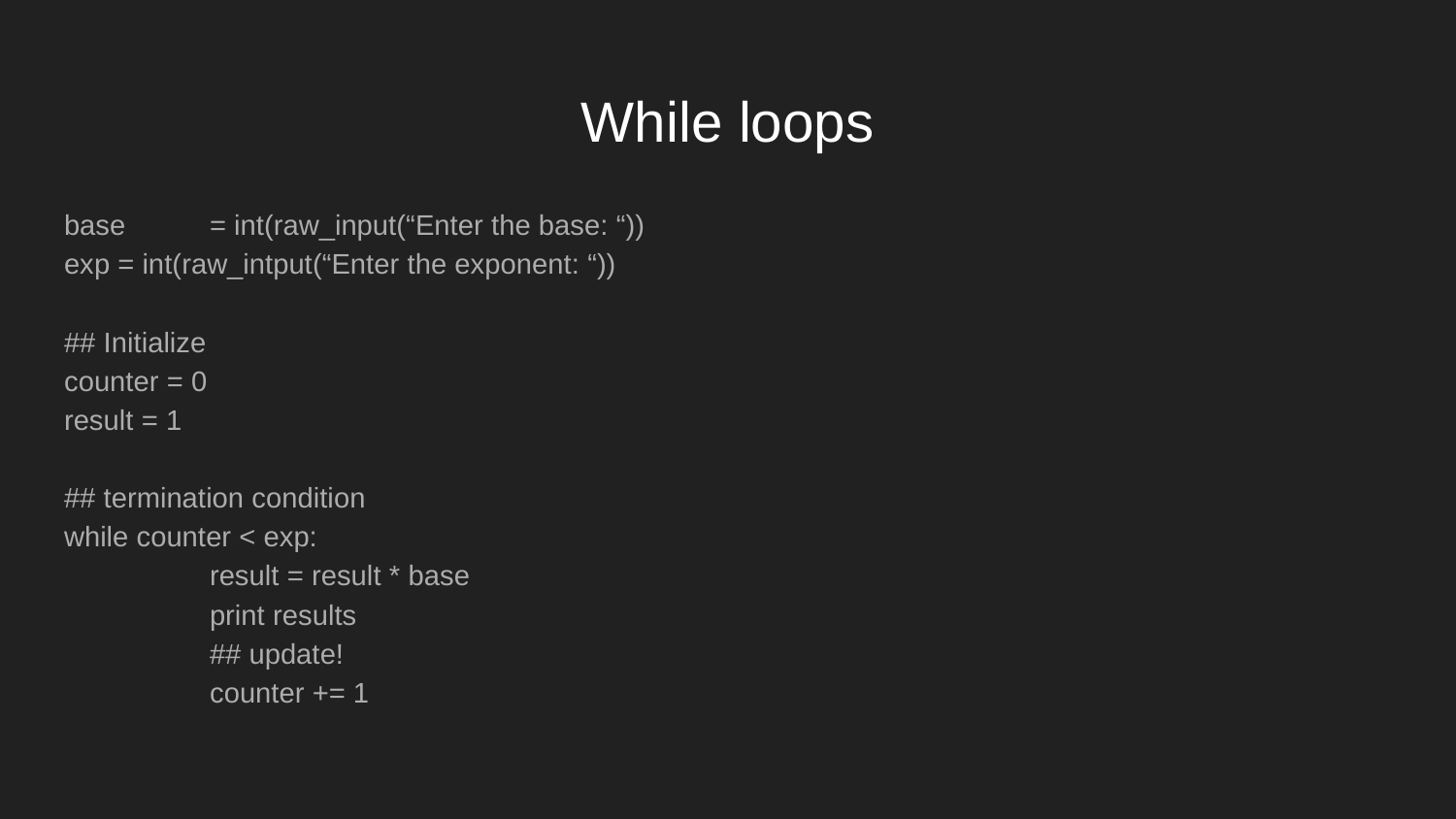

# While loops
base	= int(raw_input(“Enter the base: “))
exp = int(raw_intput(“Enter the exponent: “))
## Initialize
counter = 0
result = 1
## termination condition
while counter < exp:
	result = result * base
	print results
	## update!
	counter += 1